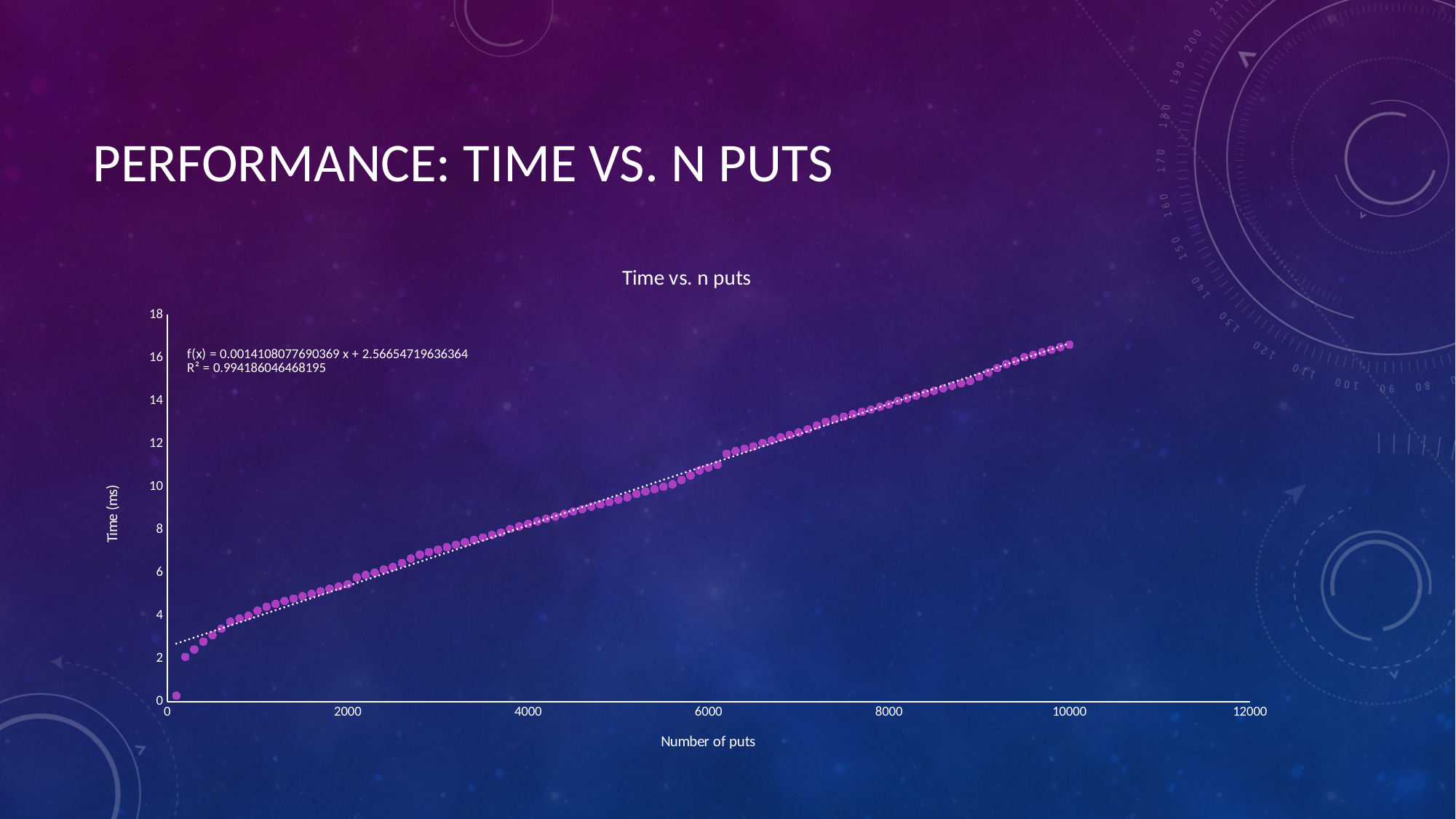

# Performance: Time vs. N puts

### Chart: Time vs. n puts

| Category |  |
|---|---|